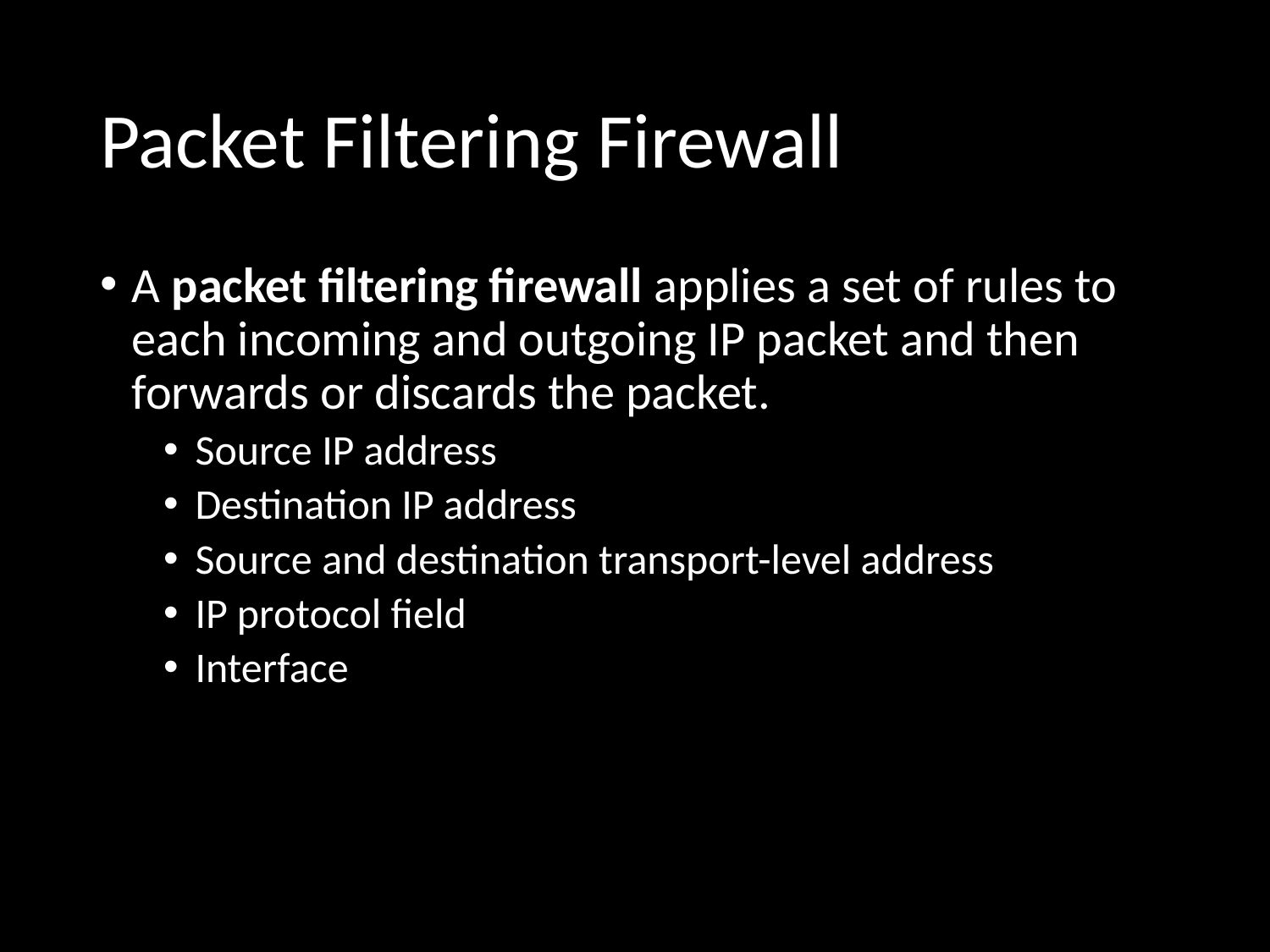

# Packet Filtering Firewall
A packet filtering firewall applies a set of rules to each incoming and outgoing IP packet and then forwards or discards the packet.
Source IP address
Destination IP address
Source and destination transport-level address
IP protocol field
Interface